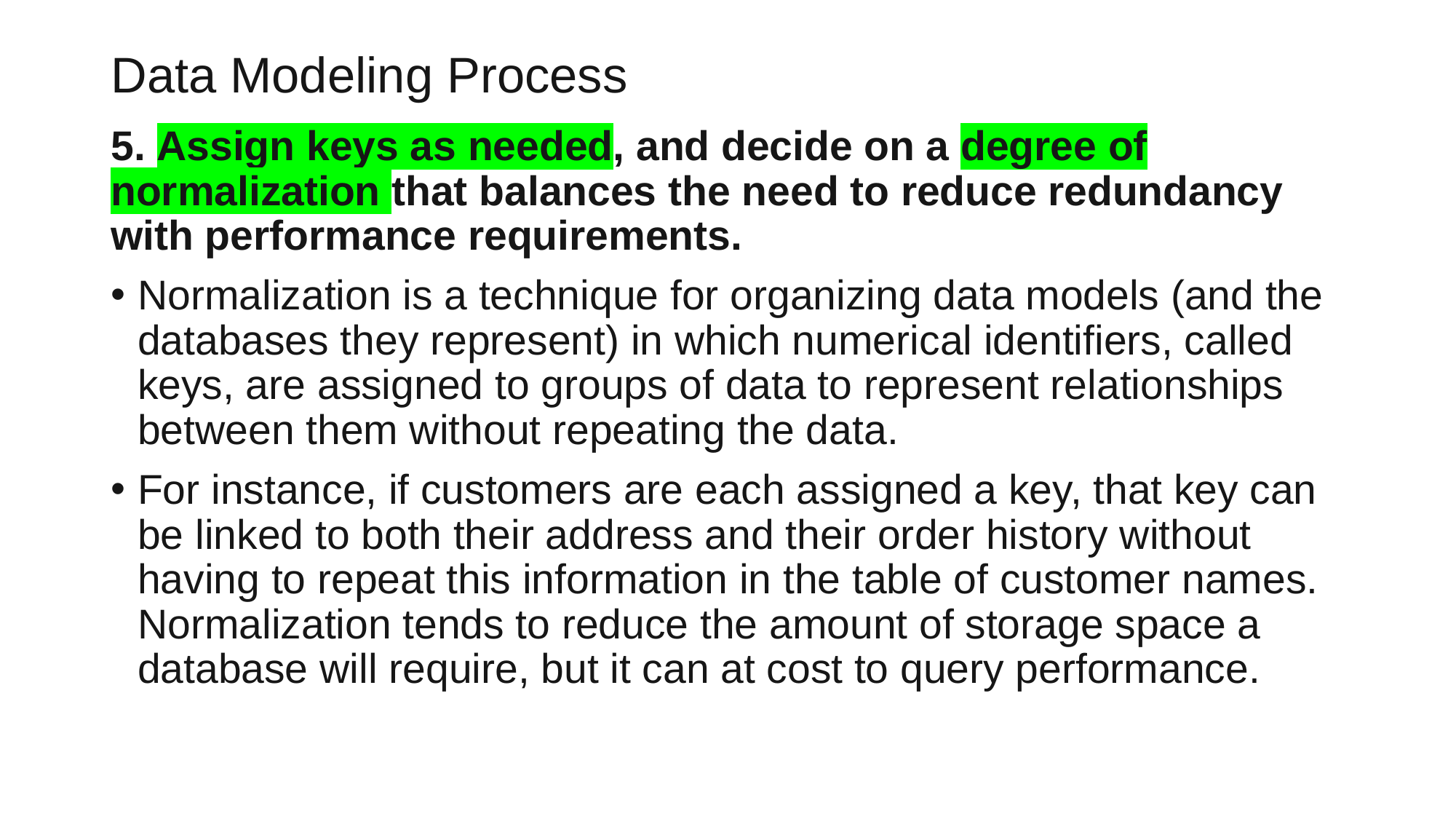

# Data Modeling Process
5. Assign keys as needed, and decide on a degree of normalization that balances the need to reduce redundancy with performance requirements.
Normalization is a technique for organizing data models (and the databases they represent) in which numerical identifiers, called keys, are assigned to groups of data to represent relationships between them without repeating the data.
For instance, if customers are each assigned a key, that key can be linked to both their address and their order history without having to repeat this information in the table of customer names. Normalization tends to reduce the amount of storage space a database will require, but it can at cost to query performance.